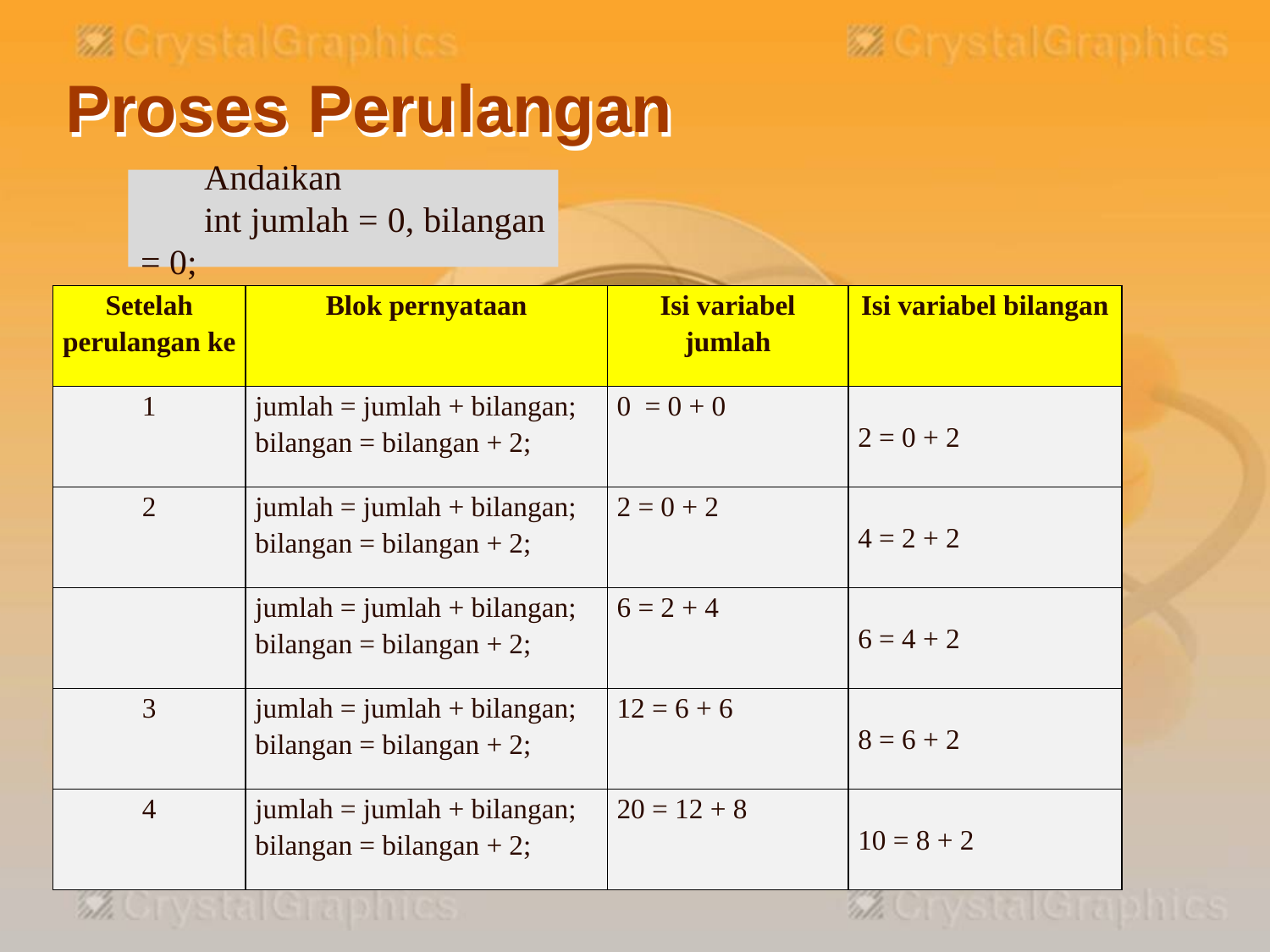

# Proses Perulangan
Andaikan
int jumlah = 0, bilangan = 0;
| Setelah perulangan ke | Blok pernyataan | Isi variabel jumlah | Isi variabel bilangan |
| --- | --- | --- | --- |
| 1 | jumlah = jumlah + bilangan; bilangan = bilangan + 2; | 0 = 0 + 0 | 2 = 0 + 2 |
| 2 | jumlah = jumlah + bilangan; bilangan = bilangan + 2; | 2 = 0 + 2 | 4 = 2 + 2 |
|  | jumlah = jumlah + bilangan; bilangan = bilangan + 2; | 6 = 2 + 4 | 6 = 4 + 2 |
| 3 | jumlah = jumlah + bilangan; bilangan = bilangan + 2; | 12 = 6 + 6 | 8 = 6 + 2 |
| 4 | jumlah = jumlah + bilangan; bilangan = bilangan + 2; | 20 = 12 + 8 | 10 = 8 + 2 |